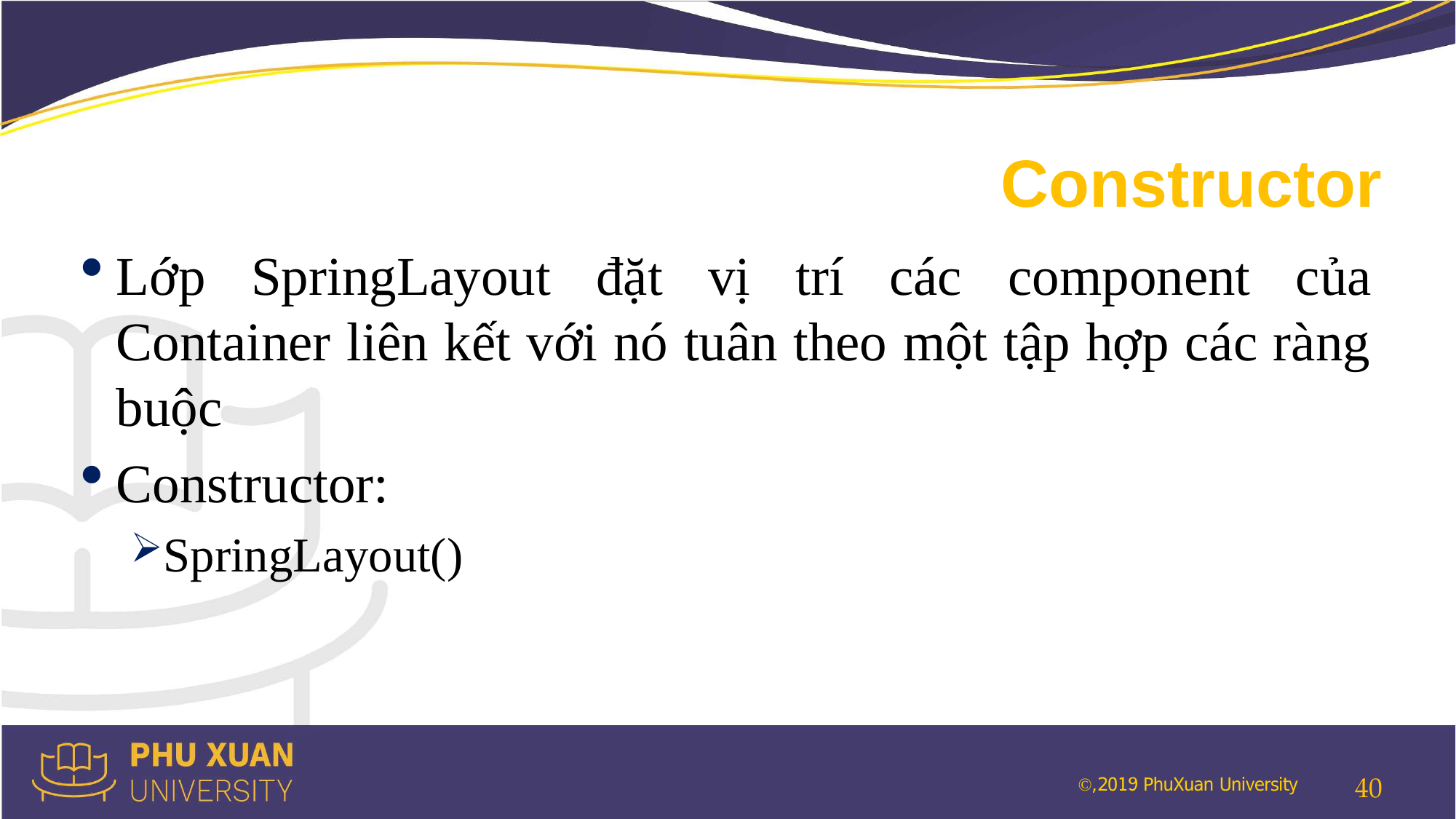

# Constructor
Lớp SpringLayout đặt vị trí các component của Container liên kết với nó tuân theo một tập hợp các ràng buộc
Constructor:
SpringLayout()
40